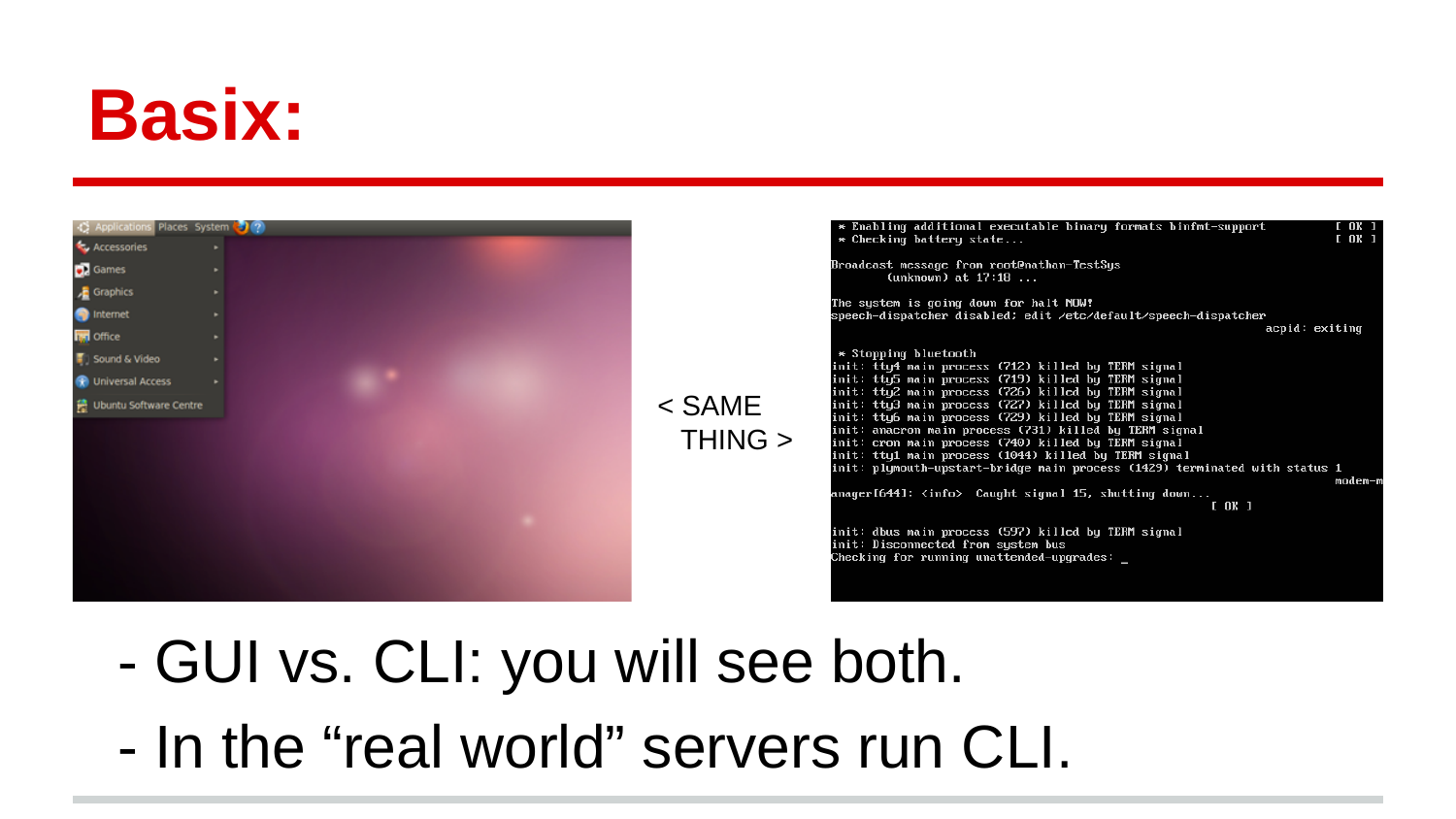

# Basix:

< SAME
   THING >
- GUI vs. CLI: you will see both.
- In the “real world” servers run CLI.